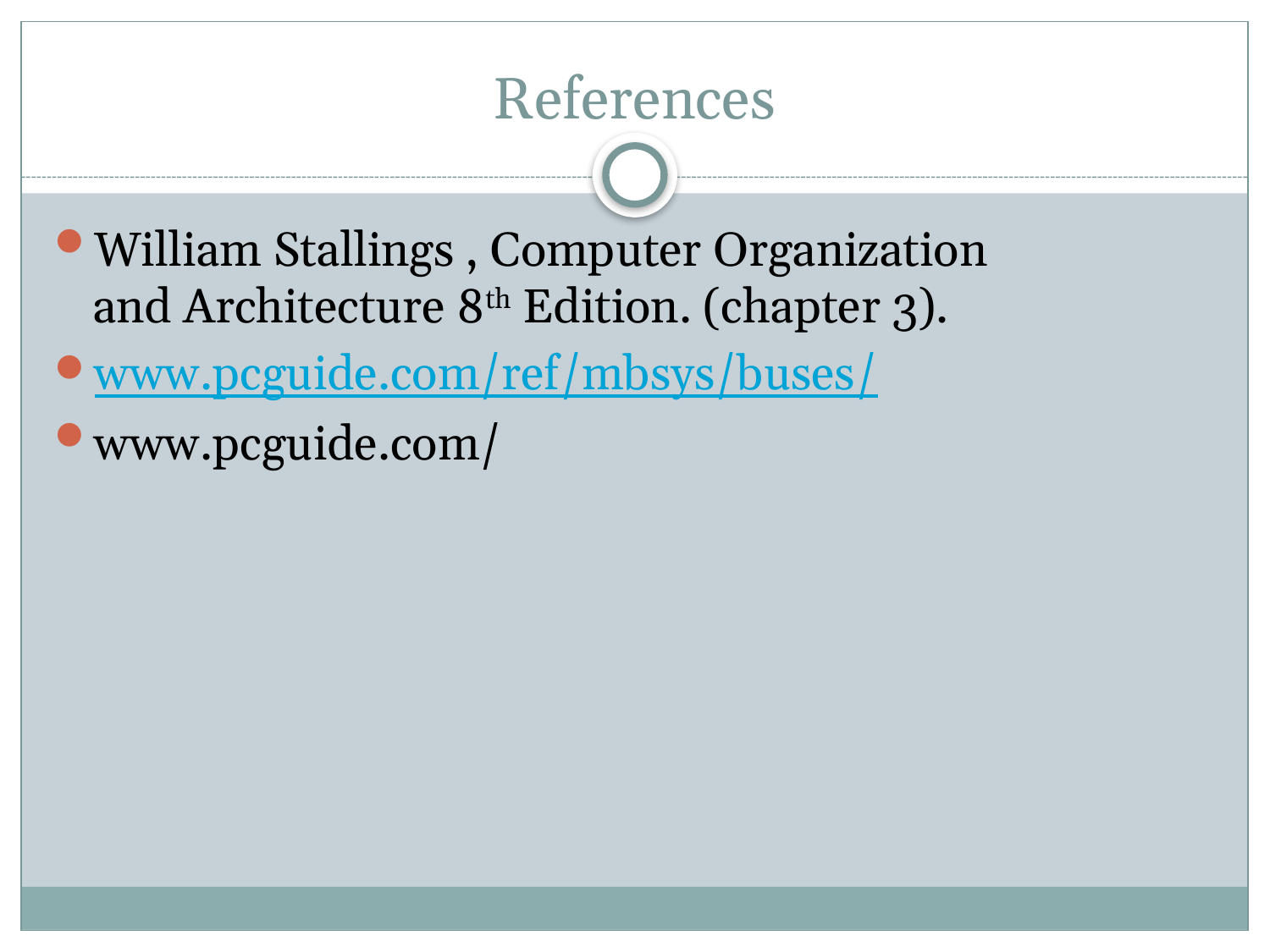

# References
William Stallings , Computer Organization
and Architecture 8th Edition. (chapter 3).
www.pcguide.com/ref/mbsys/buses/
www.pcguide.com/